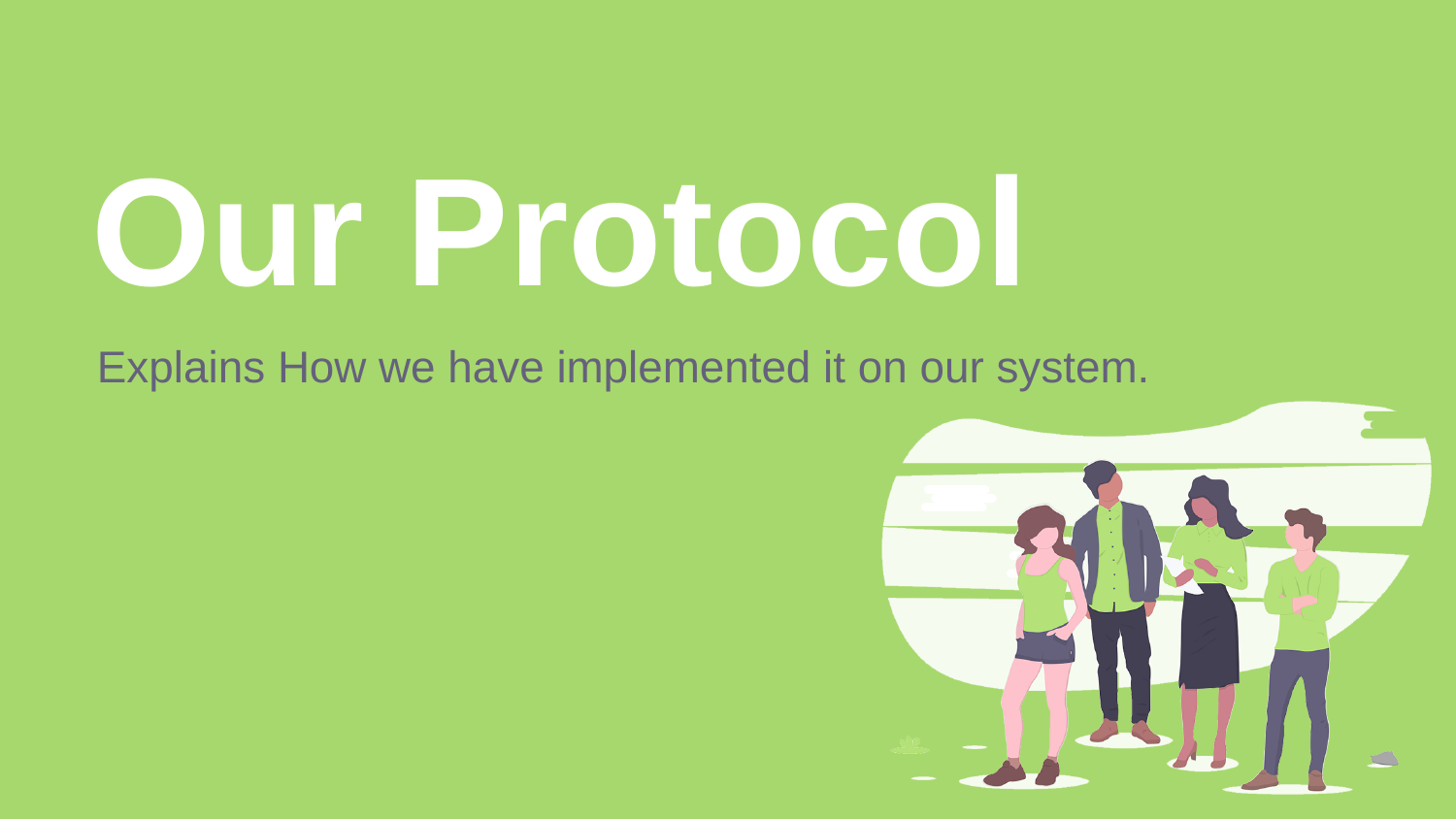

Our Protocol
Explains How we have implemented it on our system.
17